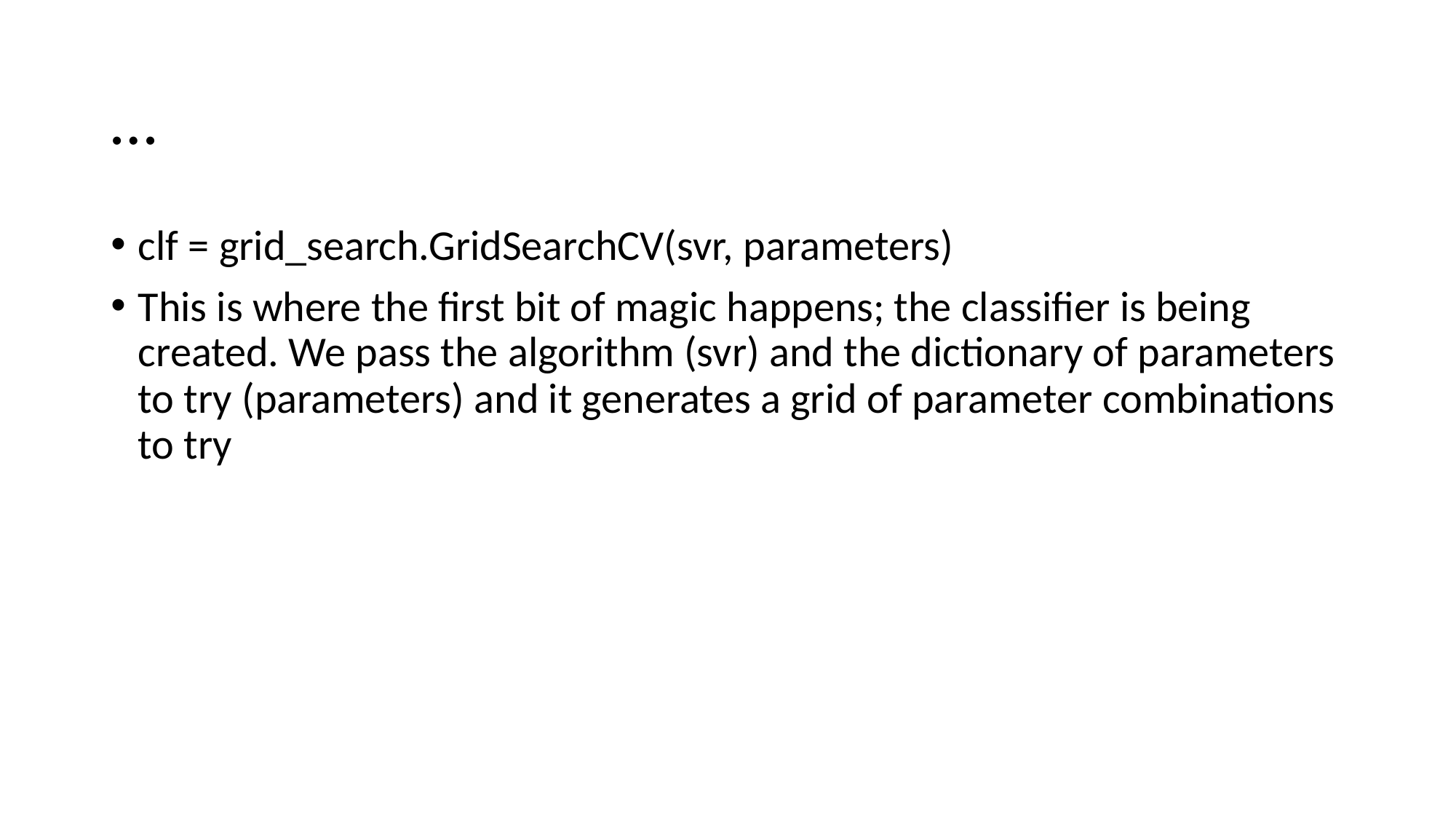

# …
clf = grid_search.GridSearchCV(svr, parameters)
This is where the first bit of magic happens; the classifier is being created. We pass the algorithm (svr) and the dictionary of parameters to try (parameters) and it generates a grid of parameter combinations to try